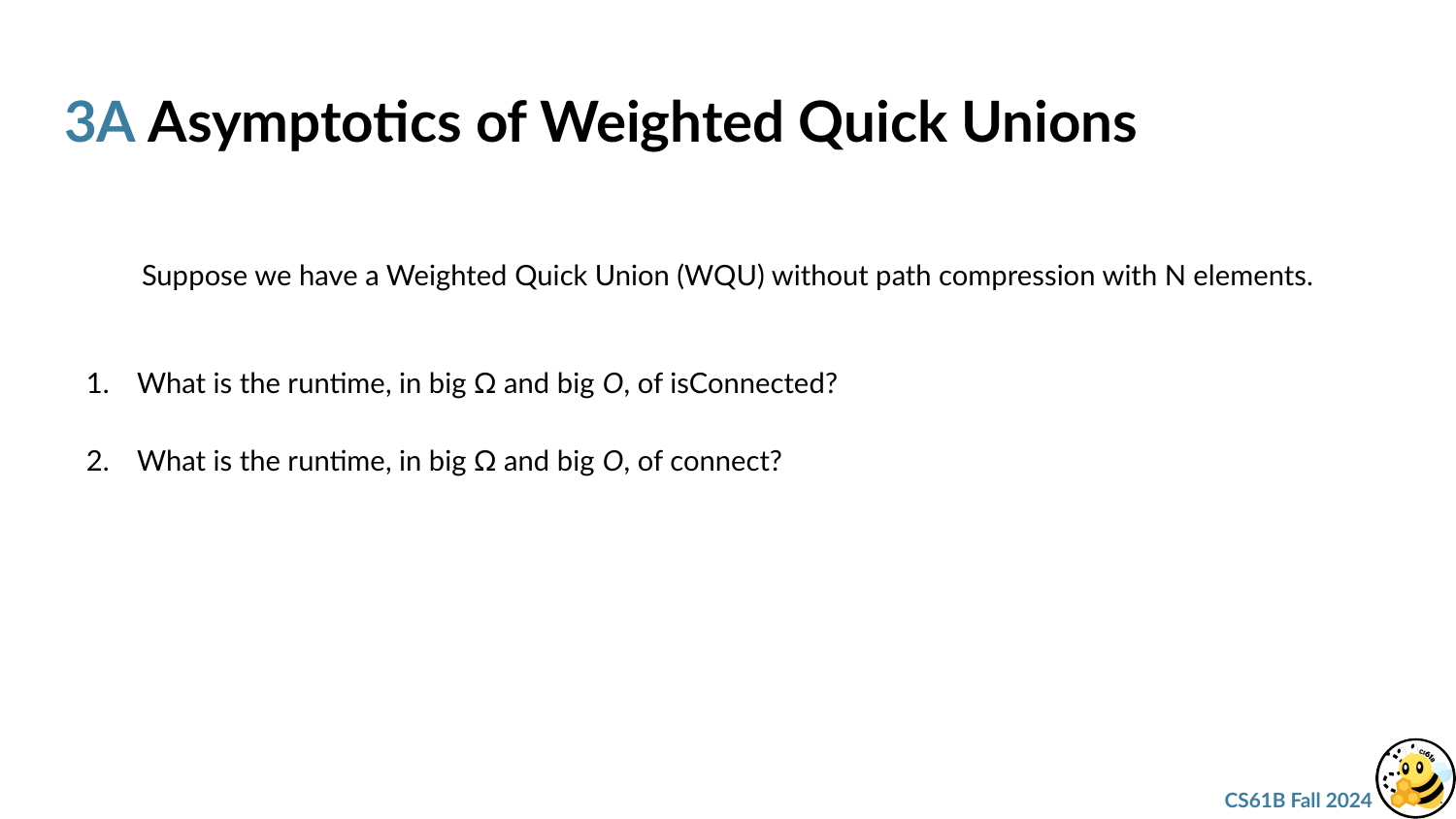

# 3A Asymptotics of Weighted Quick Unions

Suppose we have a Weighted Quick Union (WQU) without path compression with N elements.
What is the runtime, in big Ω and big O, of isConnected?

What is the runtime, in big Ω and big O, of connect?